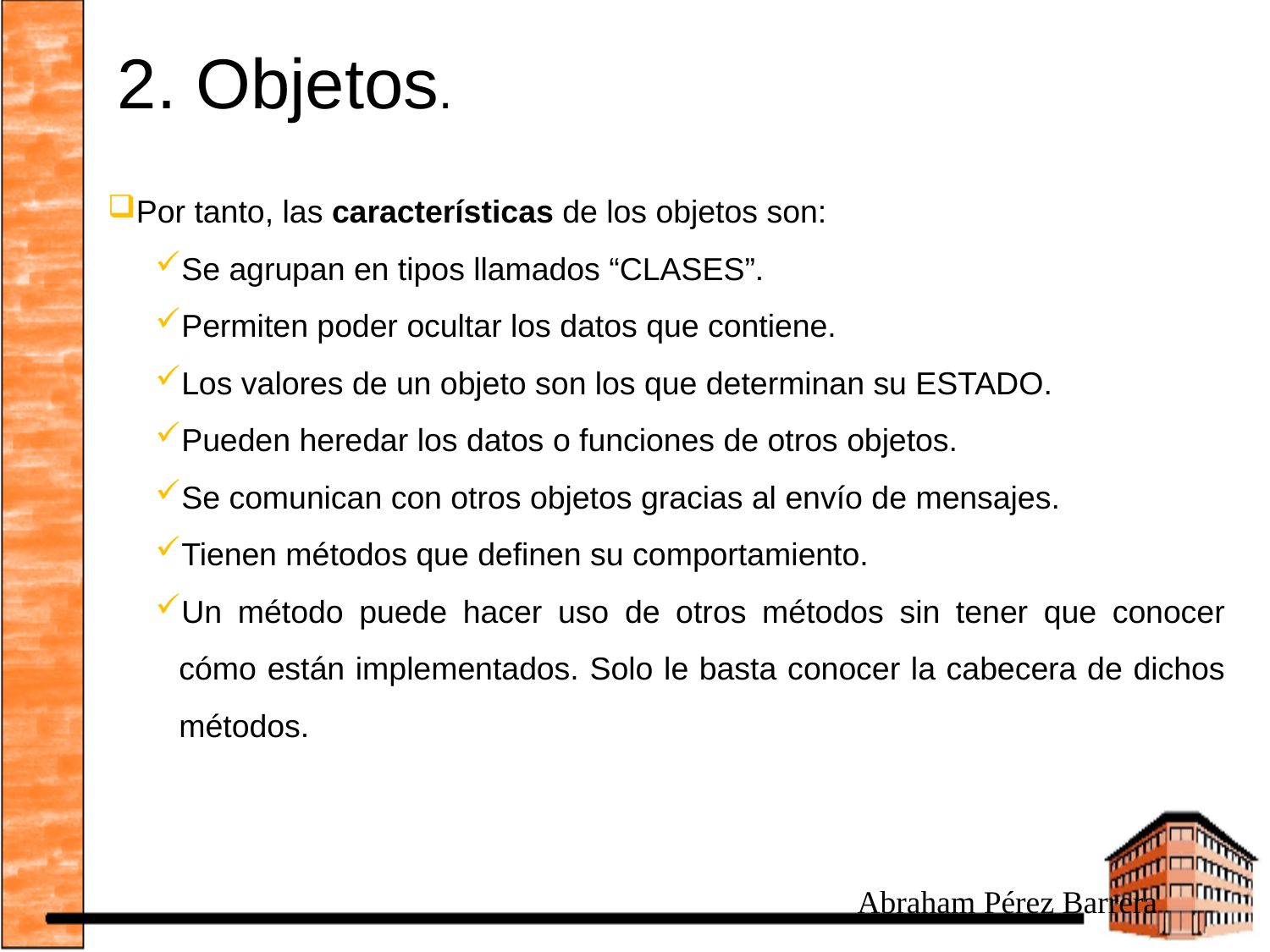

# 2. Objetos.
Por tanto, las características de los objetos son:
Se agrupan en tipos llamados “CLASES”.
Permiten poder ocultar los datos que contiene.
Los valores de un objeto son los que determinan su ESTADO.
Pueden heredar los datos o funciones de otros objetos.
Se comunican con otros objetos gracias al envío de mensajes.
Tienen métodos que definen su comportamiento.
Un método puede hacer uso de otros métodos sin tener que conocer cómo están implementados. Solo le basta conocer la cabecera de dichos métodos.